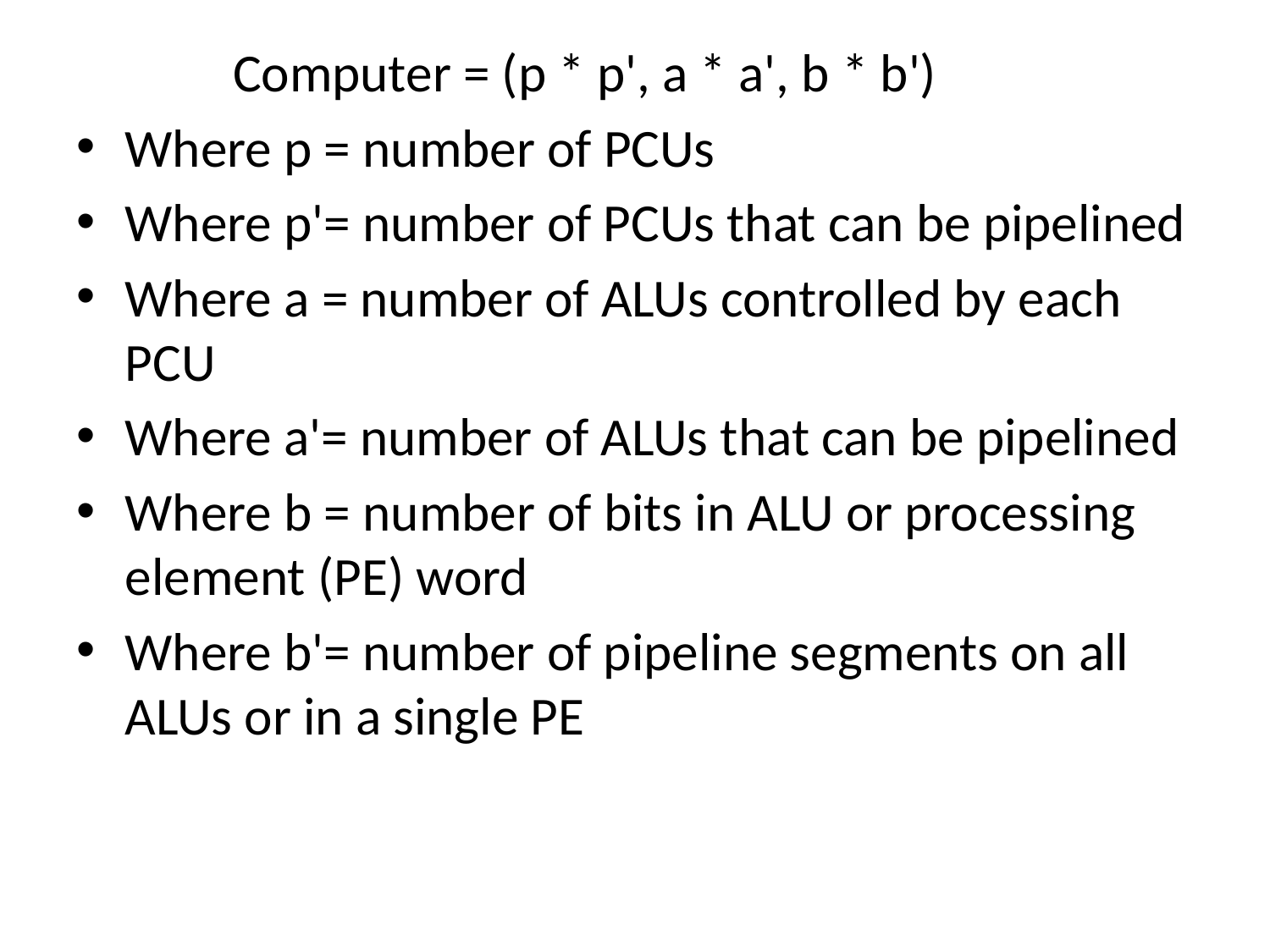

Computer = (p * p', a * a', b * b')
Where p = number of PCUs
Where p'= number of PCUs that can be pipelined
Where a = number of ALUs controlled by each PCU
Where a'= number of ALUs that can be pipelined
Where b = number of bits in ALU or processing element (PE) word
Where b'= number of pipeline segments on all ALUs or in a single PE
#